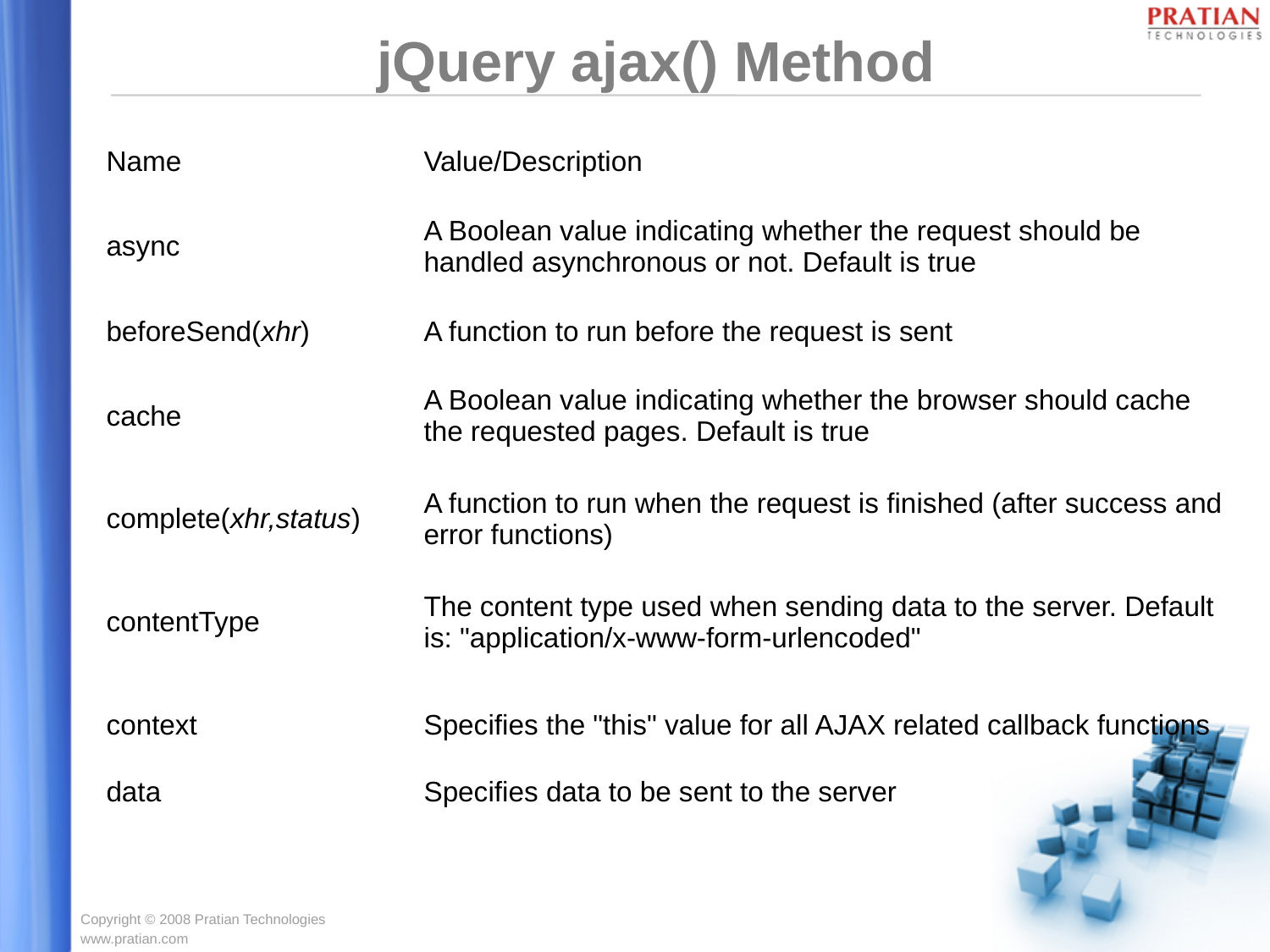

# jQuery ajax() Method
| Name | Value/Description |
| --- | --- |
| async | A Boolean value indicating whether the request should be handled asynchronous or not. Default is true |
| beforeSend(xhr) | A function to run before the request is sent |
| cache | A Boolean value indicating whether the browser should cache the requested pages. Default is true |
| complete(xhr,status) | A function to run when the request is finished (after success and error functions) |
| contentType | The content type used when sending data to the server. Default is: "application/x-www-form-urlencoded" |
| context | Specifies the "this" value for all AJAX related callback functions |
| data | Specifies data to be sent to the server |